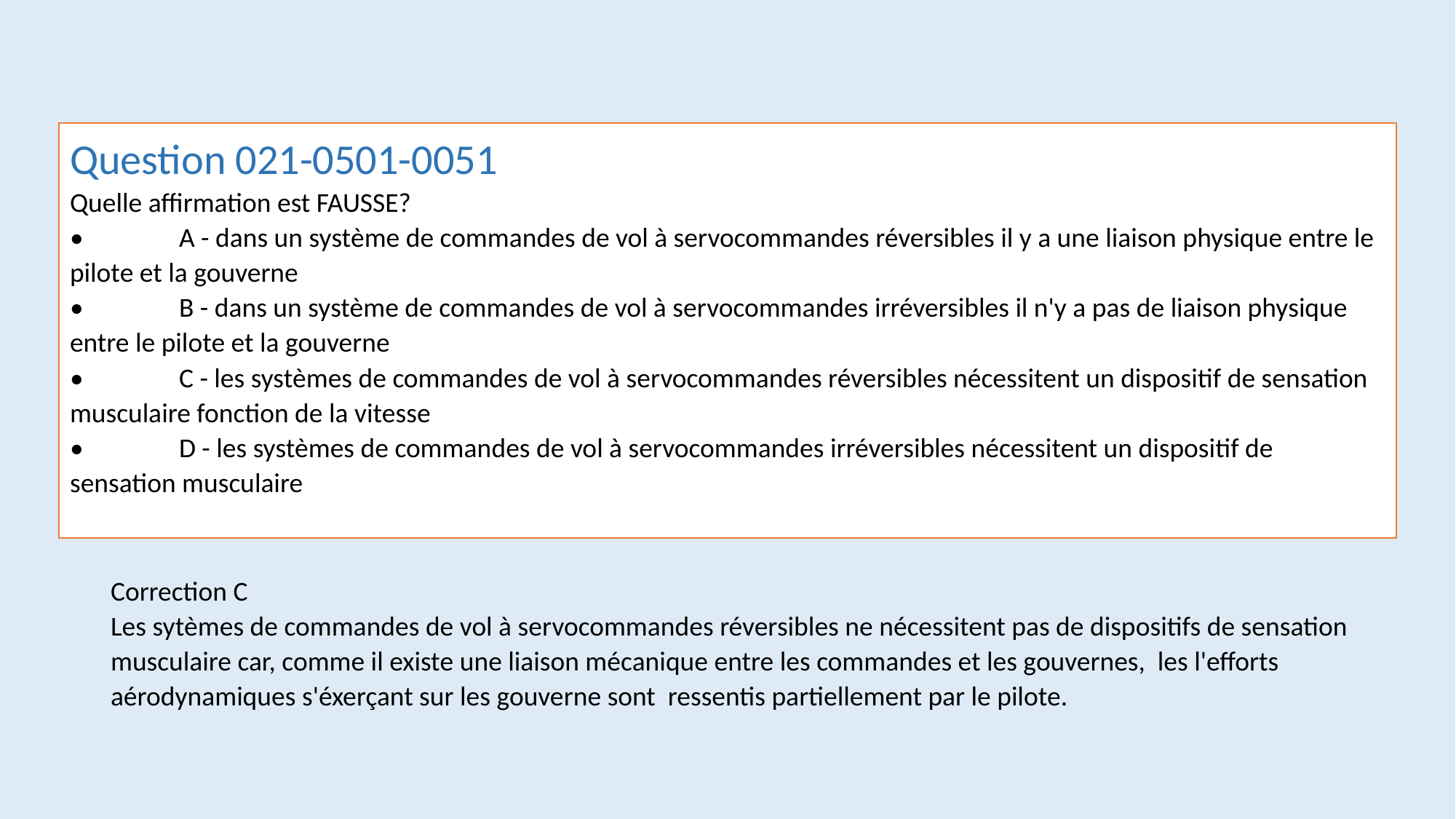

#
Question 021-0501-0051
Quelle affirmation est FAUSSE?
•	A - dans un système de commandes de vol à servocommandes réversibles il y a une liaison physique entre le pilote et la gouverne
•	B - dans un système de commandes de vol à servocommandes irréversibles il n'y a pas de liaison physique entre le pilote et la gouverne
•	C - les systèmes de commandes de vol à servocommandes réversibles nécessitent un dispositif de sensation musculaire fonction de la vitesse
•	D - les systèmes de commandes de vol à servocommandes irréversibles nécessitent un dispositif de sensation musculaire

Correction C
Les sytèmes de commandes de vol à servocommandes réversibles ne nécessitent pas de dispositifs de sensation musculaire car, comme il existe une liaison mécanique entre les commandes et les gouvernes,  les l'efforts aérodynamiques s'éxerçant sur les gouverne sont  ressentis partiellement par le pilote.